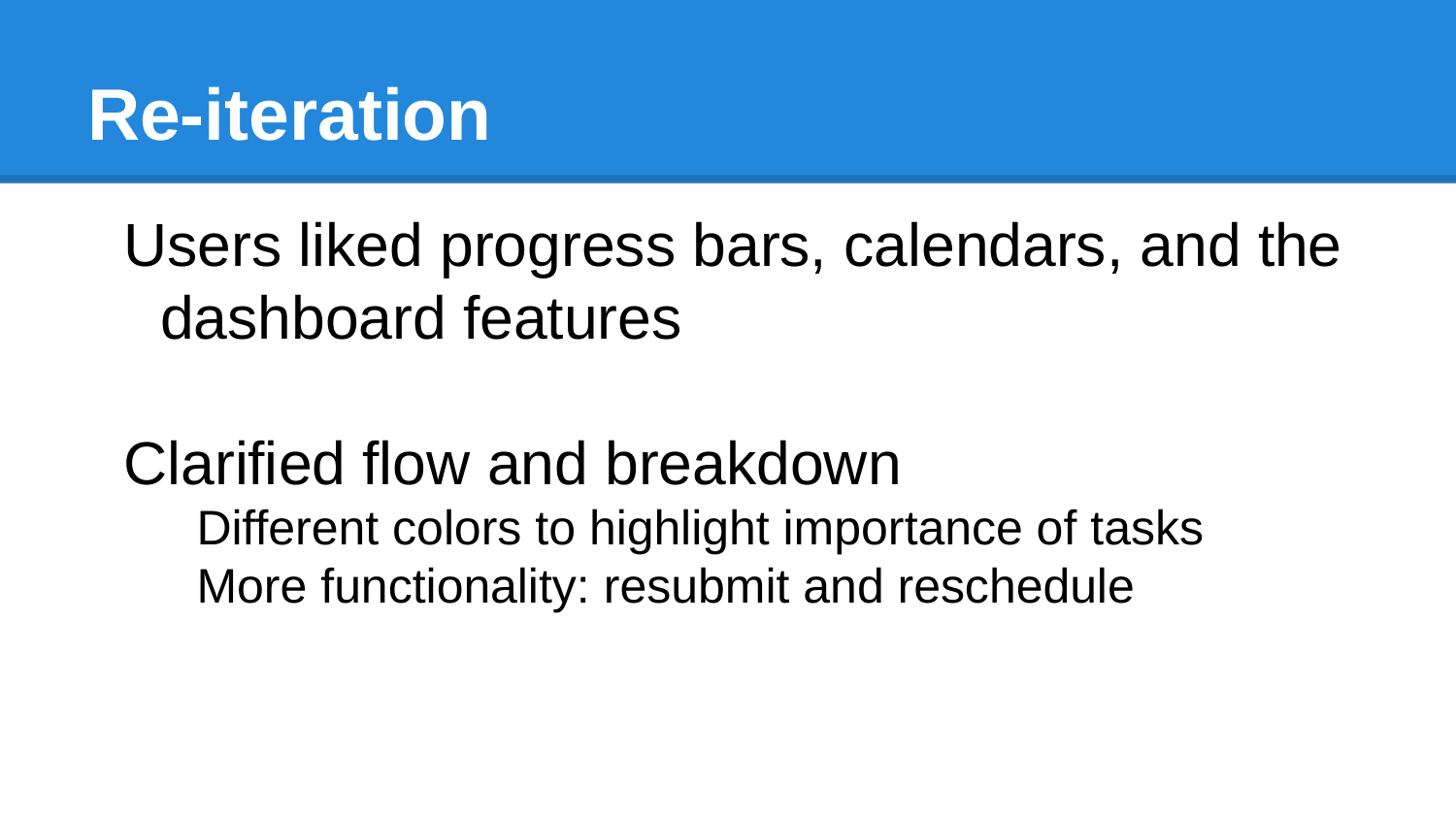

# Re-iteration
Users liked progress bars, calendars, and the dashboard features

Clarified flow and breakdown
Different colors to highlight importance of tasks
More functionality: resubmit and reschedule